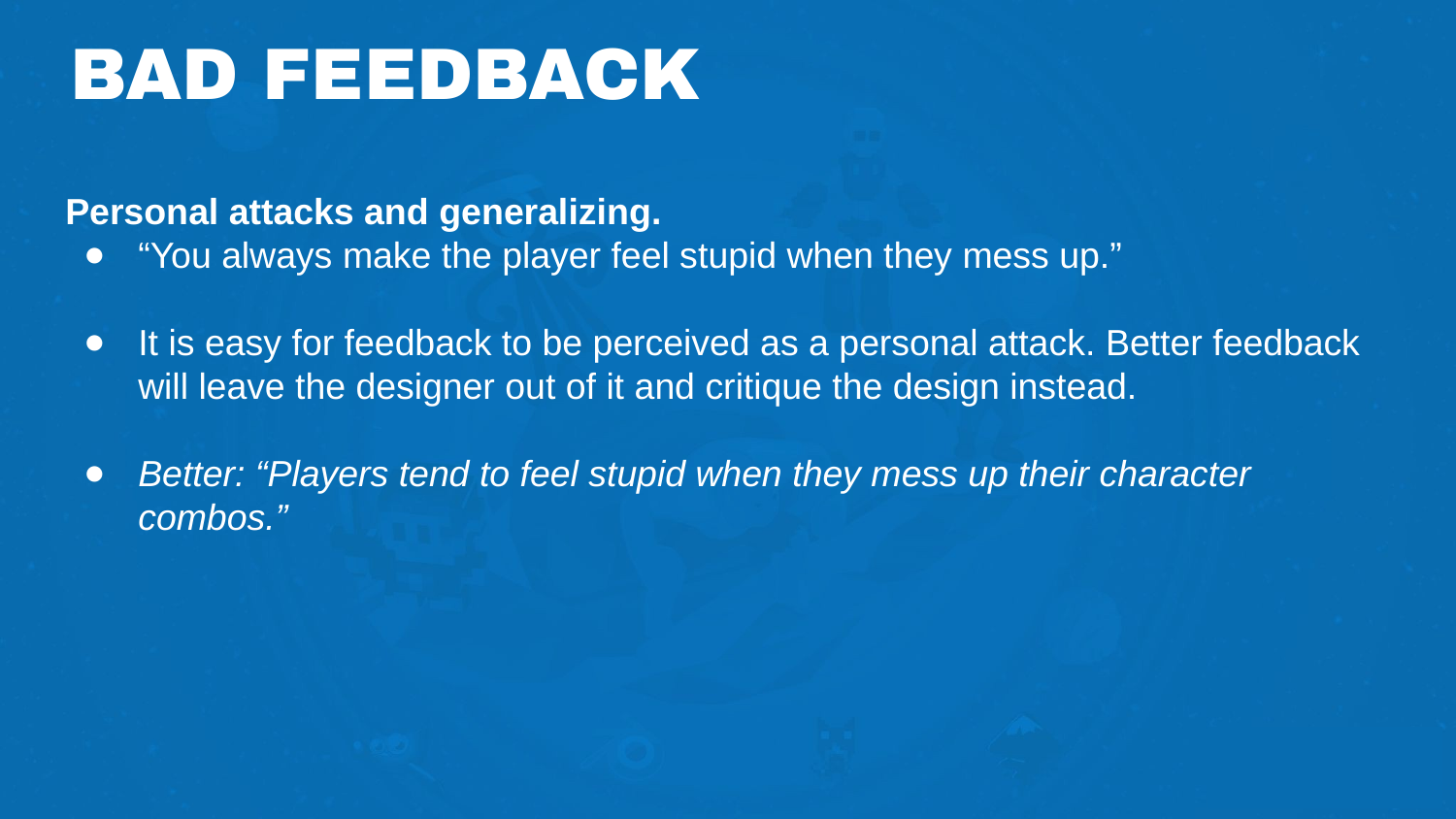

# BAD FEEDBACK
Personal attacks and generalizing.
“You always make the player feel stupid when they mess up.”

It is easy for feedback to be perceived as a personal attack. Better feedback will leave the designer out of it and critique the design instead.

Better: “Players tend to feel stupid when they mess up their character combos.”